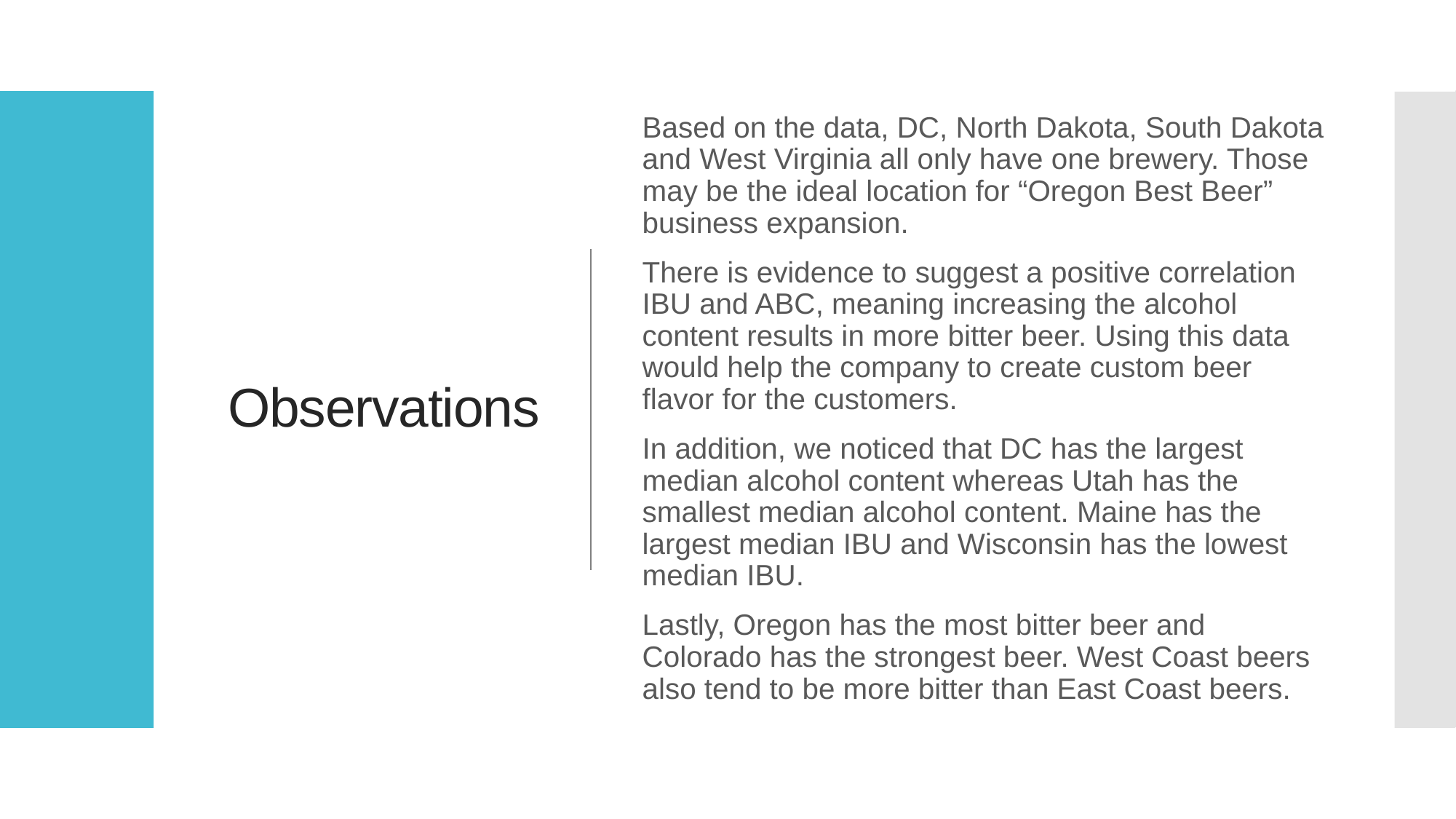

# Observations
Based on the data, DC, North Dakota, South Dakota and West Virginia all only have one brewery. Those may be the ideal location for “Oregon Best Beer” business expansion.
There is evidence to suggest a positive correlation IBU and ABC, meaning increasing the alcohol content results in more bitter beer. Using this data would help the company to create custom beer flavor for the customers.
In addition, we noticed that DC has the largest median alcohol content whereas Utah has the smallest median alcohol content. Maine has the largest median IBU and Wisconsin has the lowest median IBU.
Lastly, Oregon has the most bitter beer and Colorado has the strongest beer. West Coast beers also tend to be more bitter than East Coast beers.